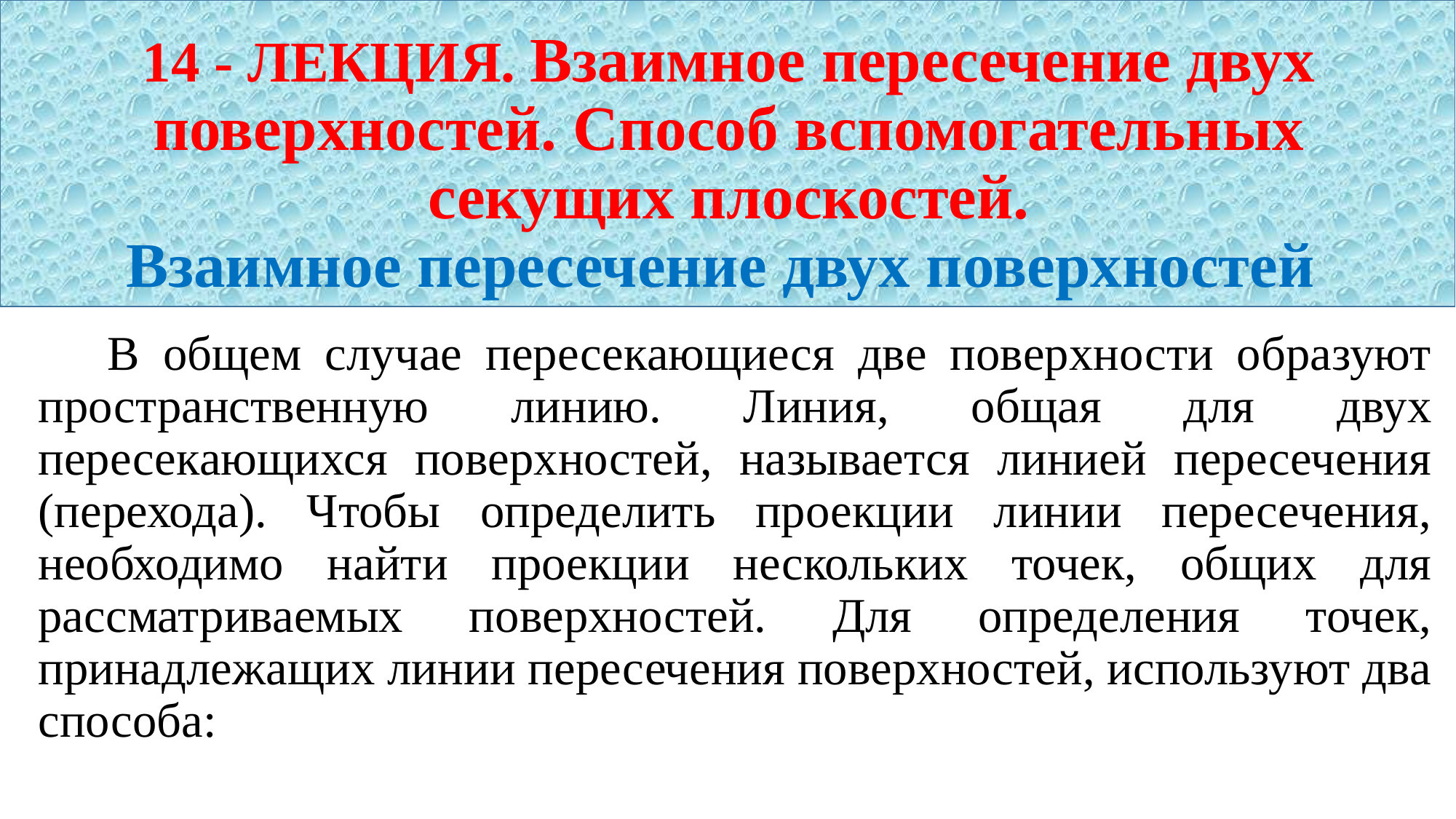

# 14 - ЛЕКЦИЯ. Взаимное пересечение двух поверхностей. Способ вспомогательных секущих плоскостей. Взаимное пересечение двух поверхностей
   В общем случае пересекающиеся две поверхности образуют пространственную линию. Линия, общая для двух пересекающихся поверхностей, называется линией пересечения (перехода). Чтобы определить проекции линии пересечения, необходимо найти проекции нескольких точек, общих для рассматриваемых поверхностей. Для определения точек, принадлежащих линии пересечения поверхностей, используют два способа: